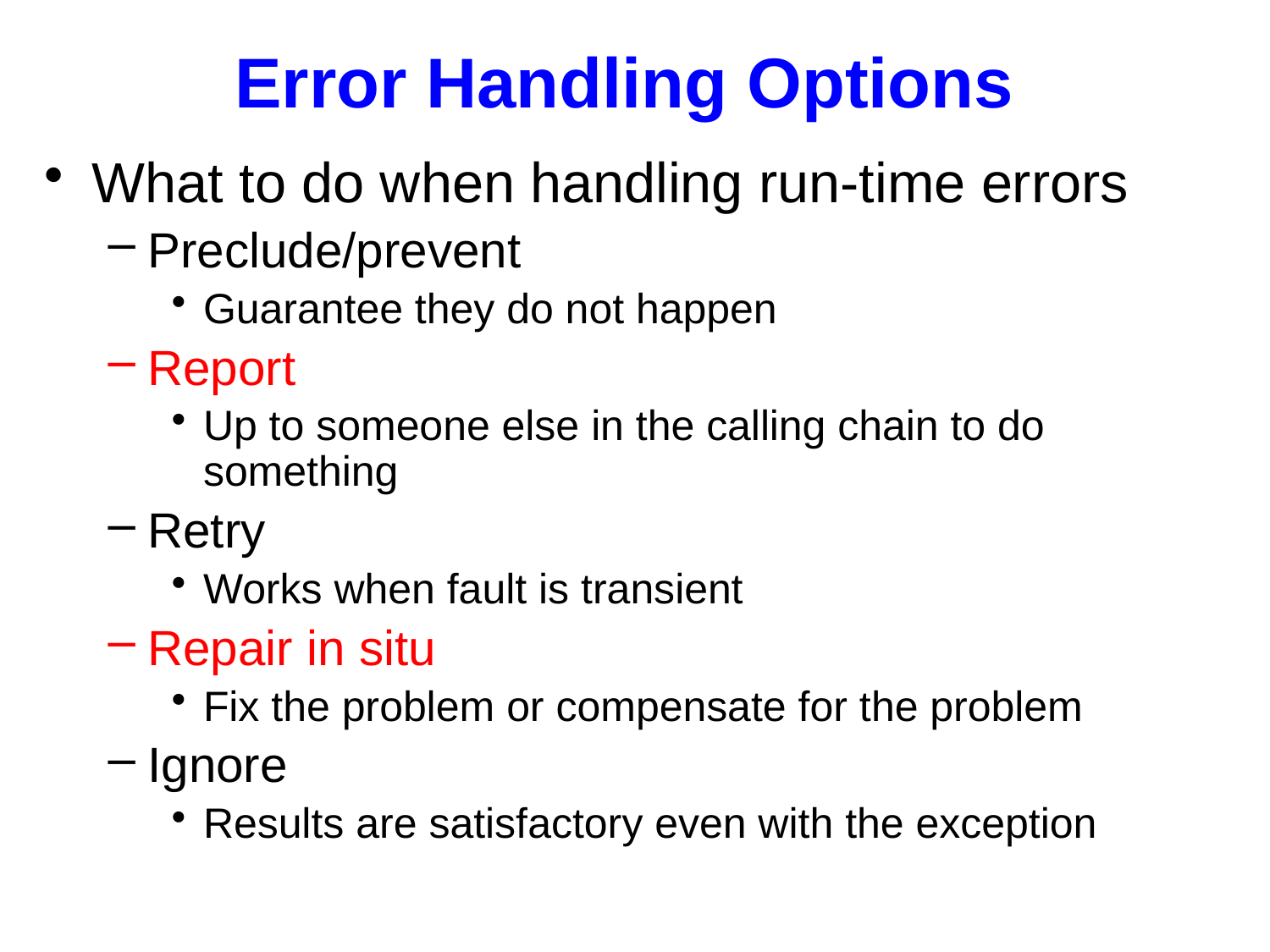

# Error Handling Options
What to do when handling run-time errors
Preclude/prevent
Guarantee they do not happen
Report
Up to someone else in the calling chain to do something
Retry
Works when fault is transient
Repair in situ
Fix the problem or compensate for the problem
Ignore
Results are satisfactory even with the exception